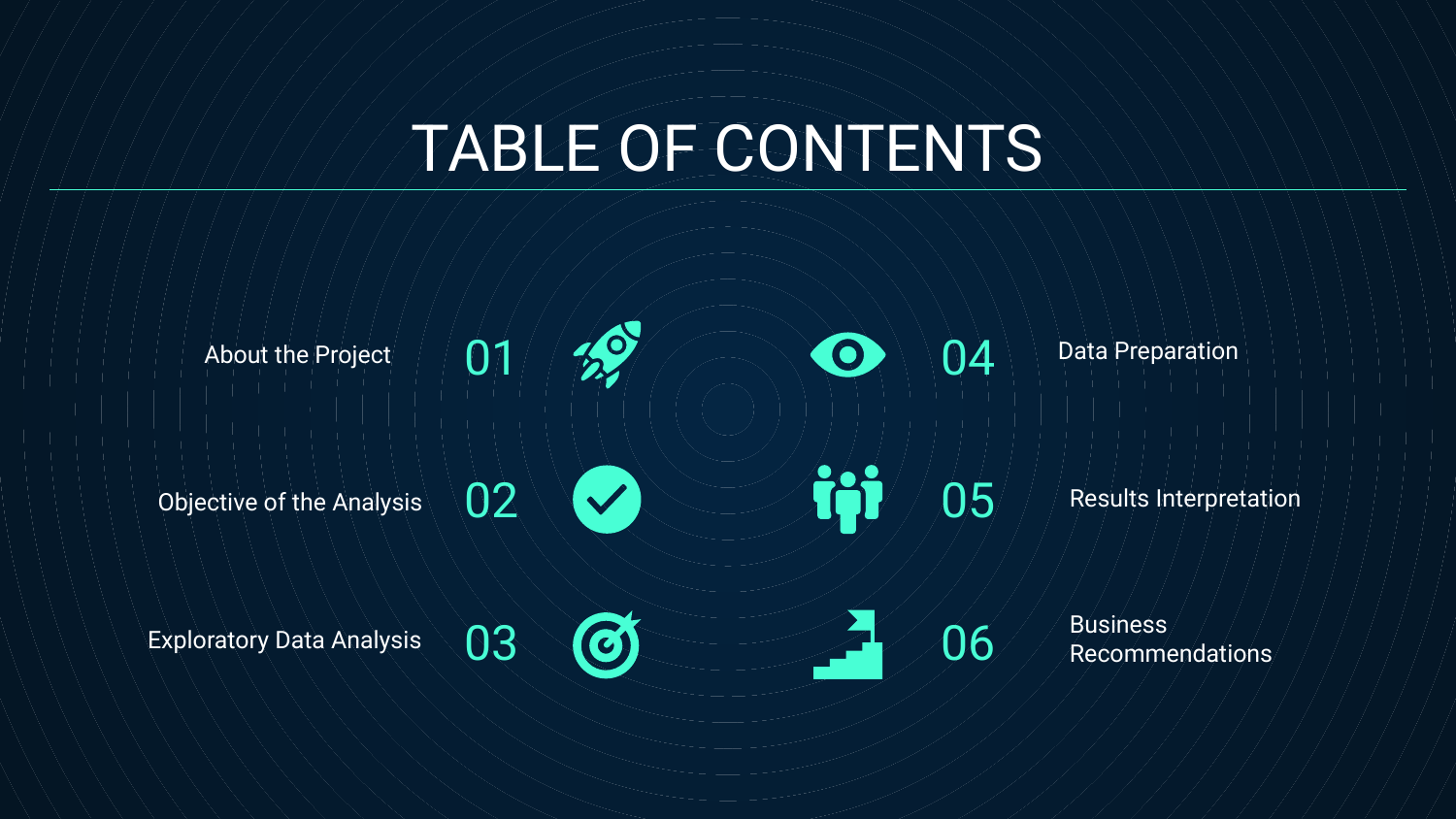

# TABLE OF CONTENTS
01
04

Data Preparation
About the Project
02
05

Results Interpretation
Objective of the Analysis
03
06

Exploratory Data Analysis
Business Recommendations